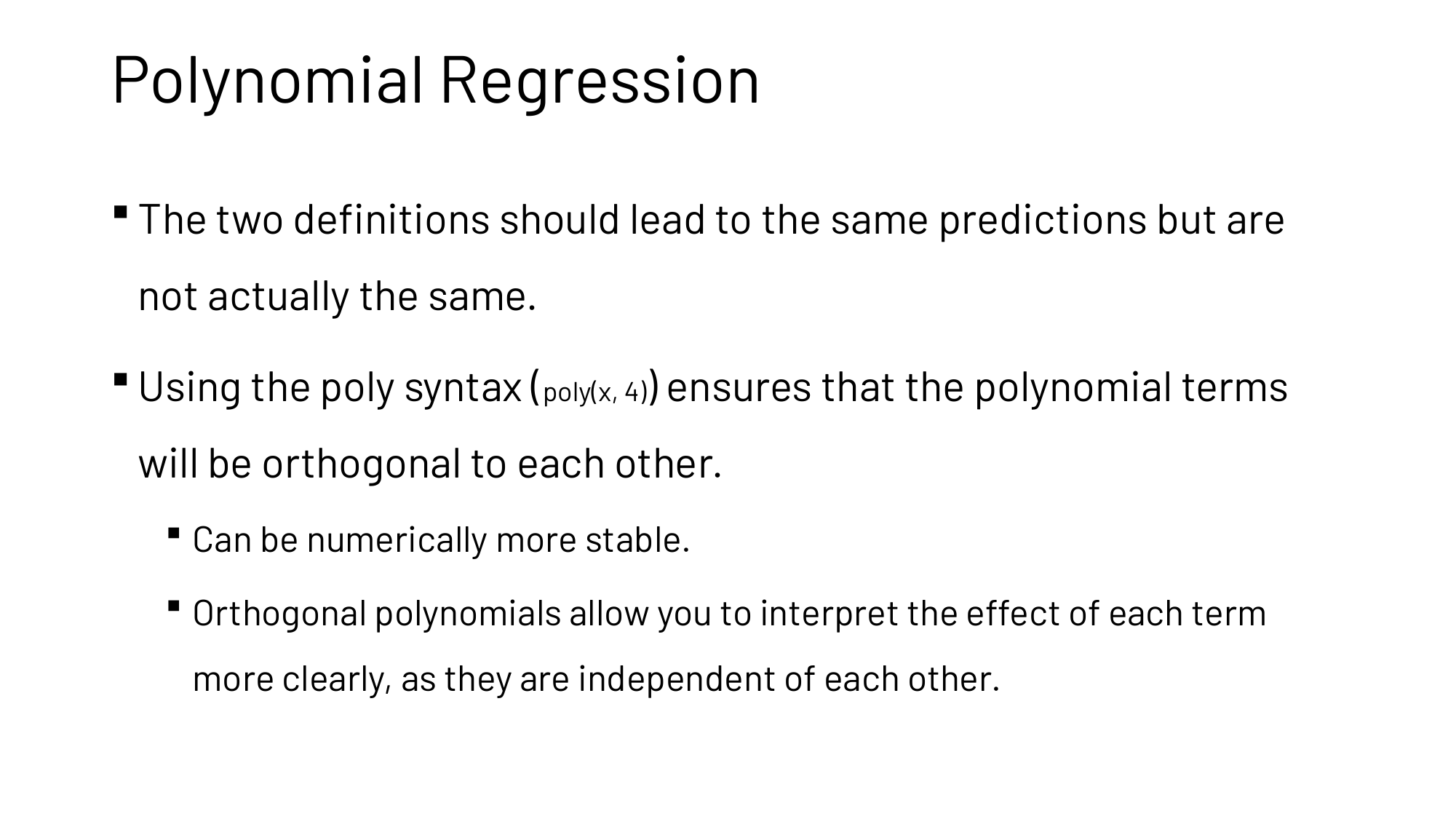

# Polynomial Regression
The two definitions should lead to the same predictions but are not actually the same.
Using the poly syntax (poly(x, 4)) ensures that the polynomial terms will be orthogonal to each other.
Can be numerically more stable.
Orthogonal polynomials allow you to interpret the effect of each term more clearly, as they are independent of each other.